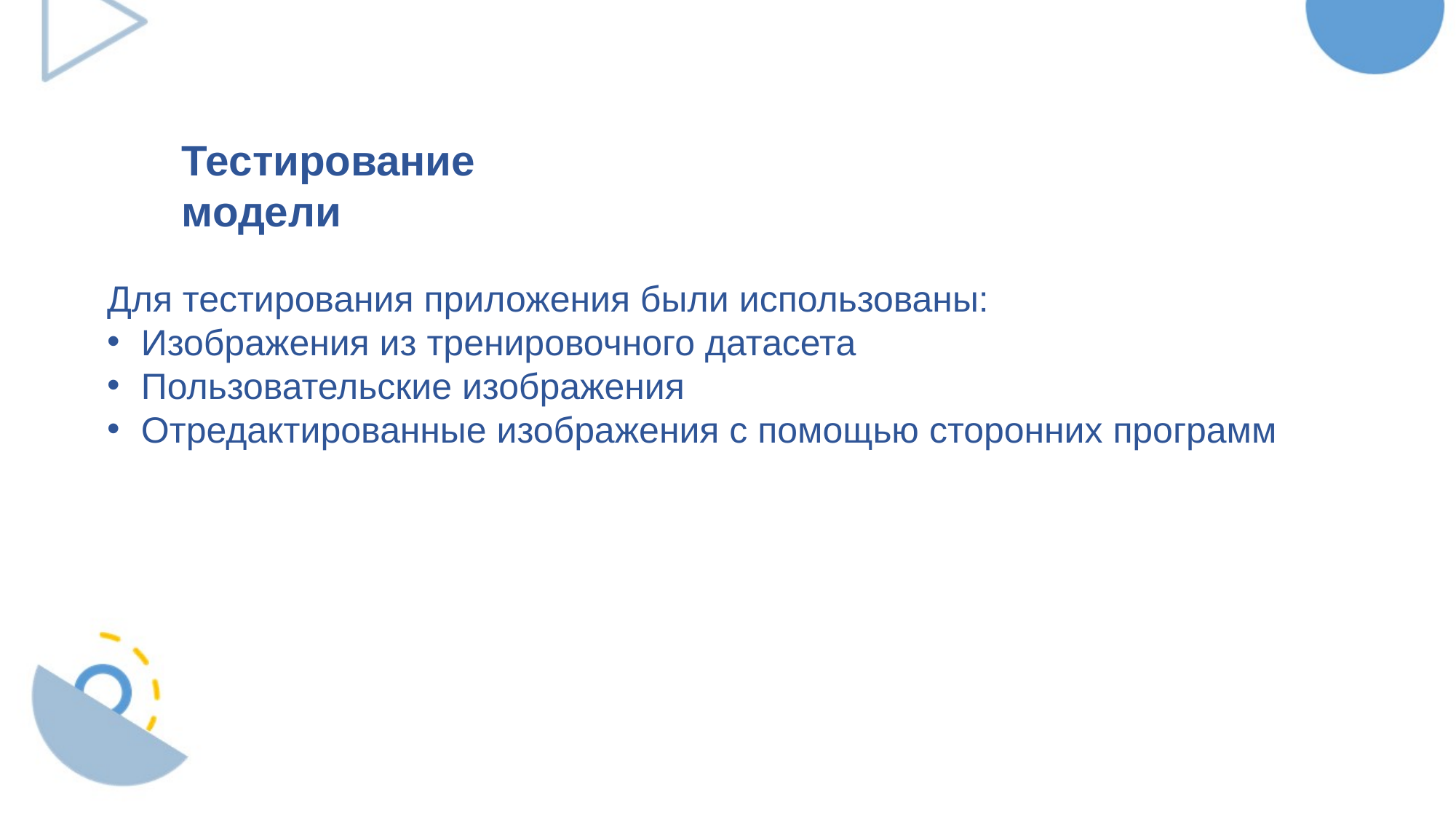

Тестирование модели
Для тестирования приложения были использованы:
Изображения из тренировочного датасета
Пользовательские изображения
Отредактированные изображения с помощью сторонних программ